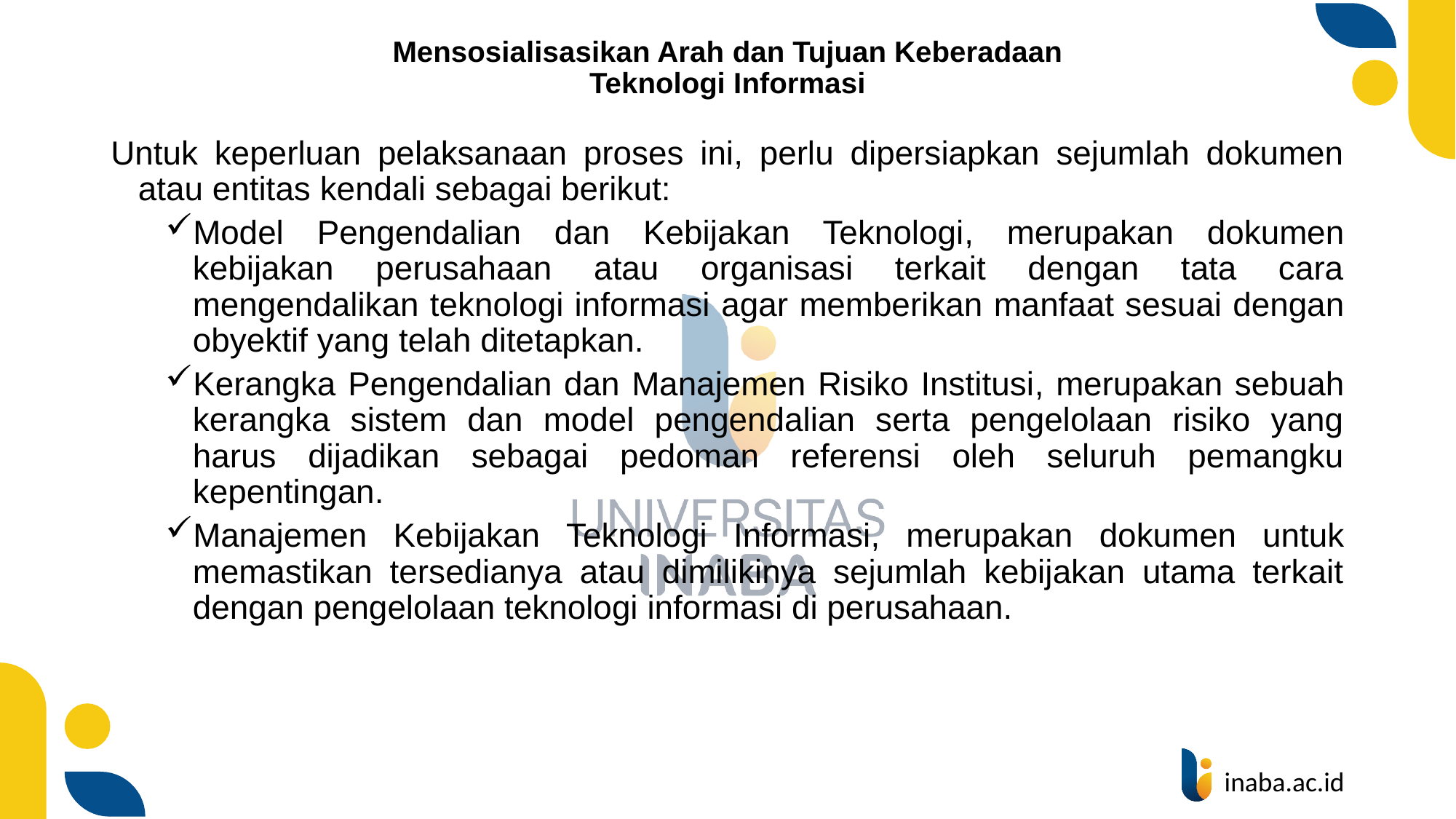

# Mensosialisasikan Arah dan Tujuan Keberadaan Teknologi Informasi
Untuk keperluan pelaksanaan proses ini, perlu dipersiapkan sejumlah dokumen atau entitas kendali sebagai berikut:
Model Pengendalian dan Kebijakan Teknologi, merupakan dokumen kebijakan perusahaan atau organisasi terkait dengan tata cara mengendalikan teknologi informasi agar memberikan manfaat sesuai dengan obyektif yang telah ditetapkan.
Kerangka Pengendalian dan Manajemen Risiko Institusi, merupakan sebuah
kerangka sistem dan model pengendalian serta pengelolaan risiko yang harus dijadikan sebagai pedoman referensi oleh seluruh pemangku kepentingan.
Manajemen Kebijakan Teknologi Informasi, merupakan dokumen untuk
memastikan tersedianya atau dimilikinya sejumlah kebijakan utama terkait
dengan pengelolaan teknologi informasi di perusahaan.